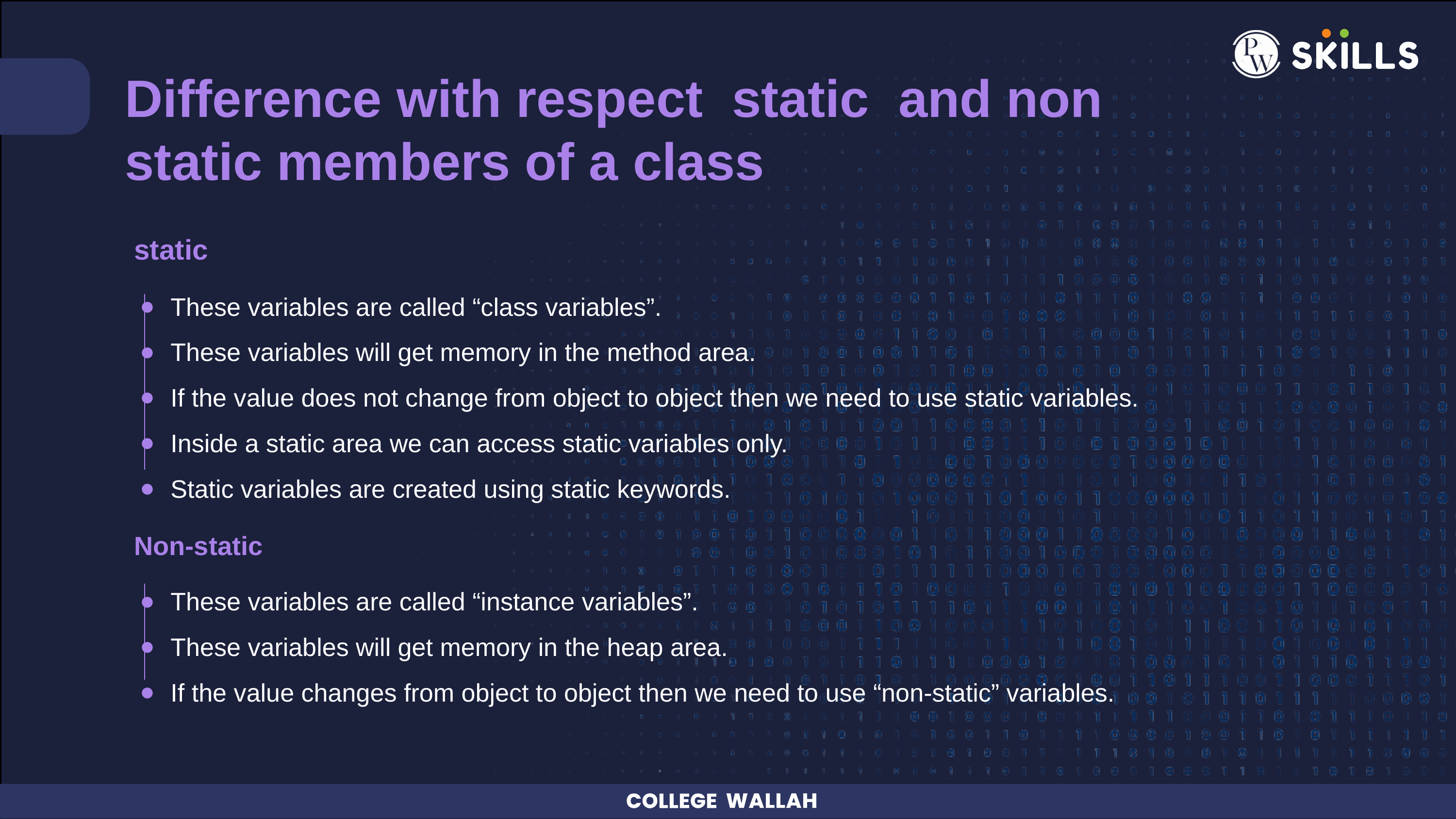

Difference with respect  static  and non static members of a class
static
These variables are called “class variables”.
These variables will get memory in the method area.
If the value does not change from object to object then we need to use static variables.
Inside a static area we can access static variables only.
Static variables are created using static keywords.
Non-static
These variables are called “instance variables”.
These variables will get memory in the heap area.
If the value changes from object to object then we need to use “non-static” variables.